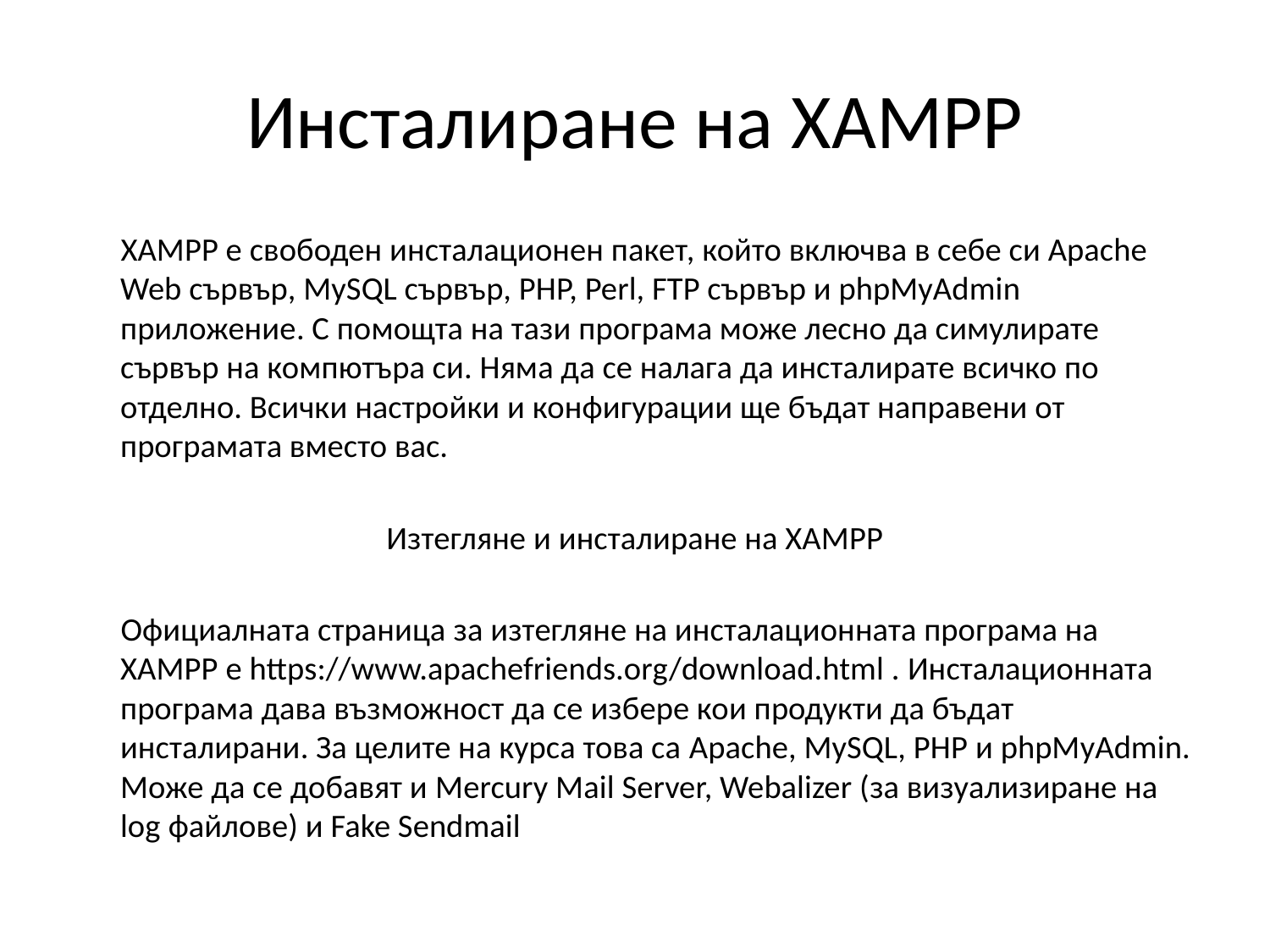

# Инсталиране на XAMPP
      XAMPP е свободен инсталационен пакет, който включва в себе си Apache Web сървър, MySQL сървър, PHP, Perl, FTP сървър и phpMyAdmin приложение. С помощта на тази програма може лесно да симулирате сървър на компютъра си. Няма да се налага да инсталирате всичко по отделно. Всички настройки и конфигурации ще бъдат направени от програмата вместо вас.

Изтегляне и инсталиране на XAMPP

      Официалната страница за изтегляне на инсталационната програма на XAMPP е https://www.apachefriends.org/download.html . Инсталационната програма дава възможност да се избере кои продукти да бъдат инсталирани. За целите на курса това са Apache, MySQL, PHP и phpMyAdmin. Може да се добавят и Mercury Mail Server, Webalizer (за визуализиране на log файлове) и Fake Sendmail